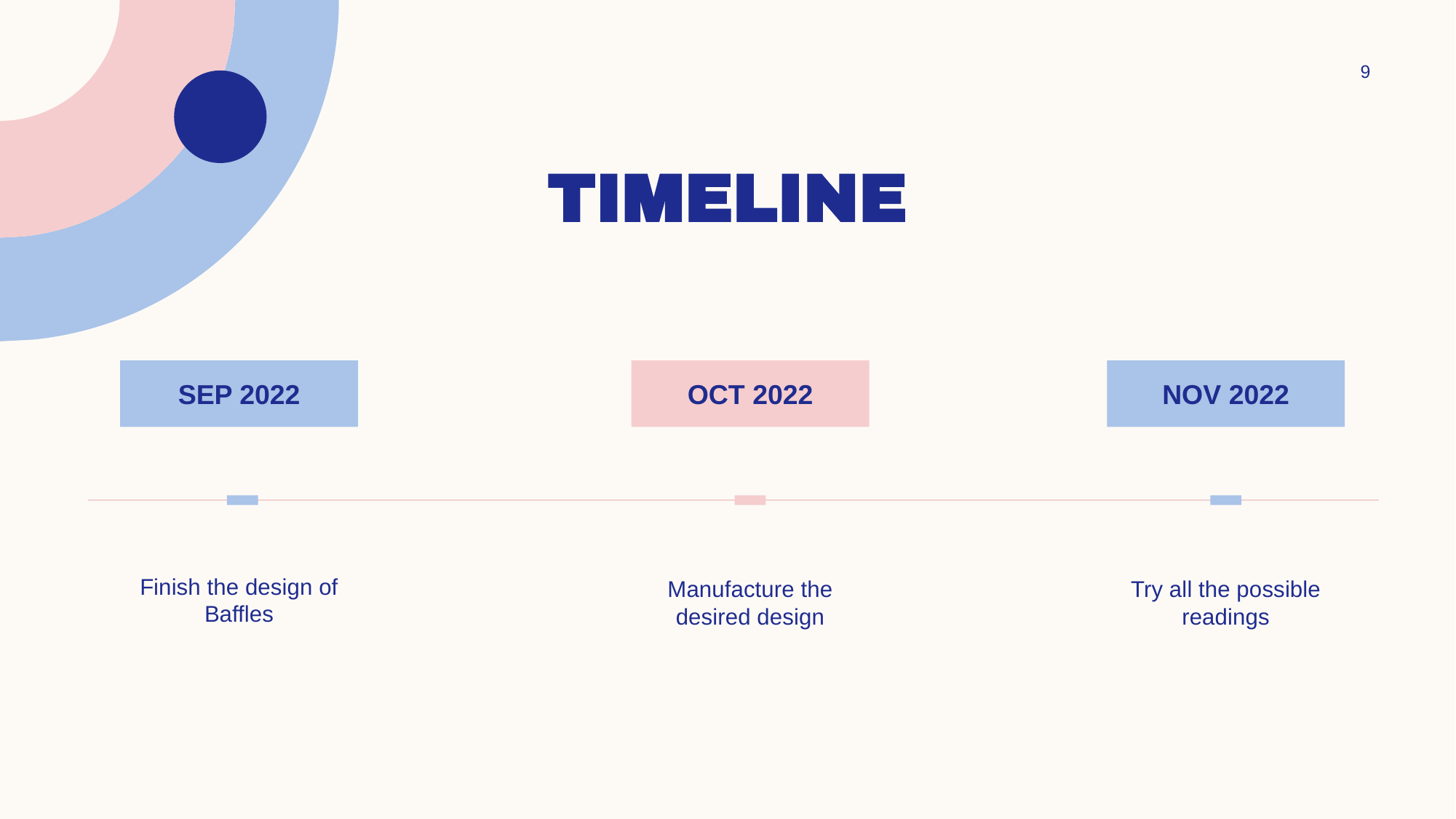

9
# TIMELINE
SEP 2022
Oct 2022
nov 2022

Finish the design of Baffles
Manufacture the desired design
Try all the possible readings